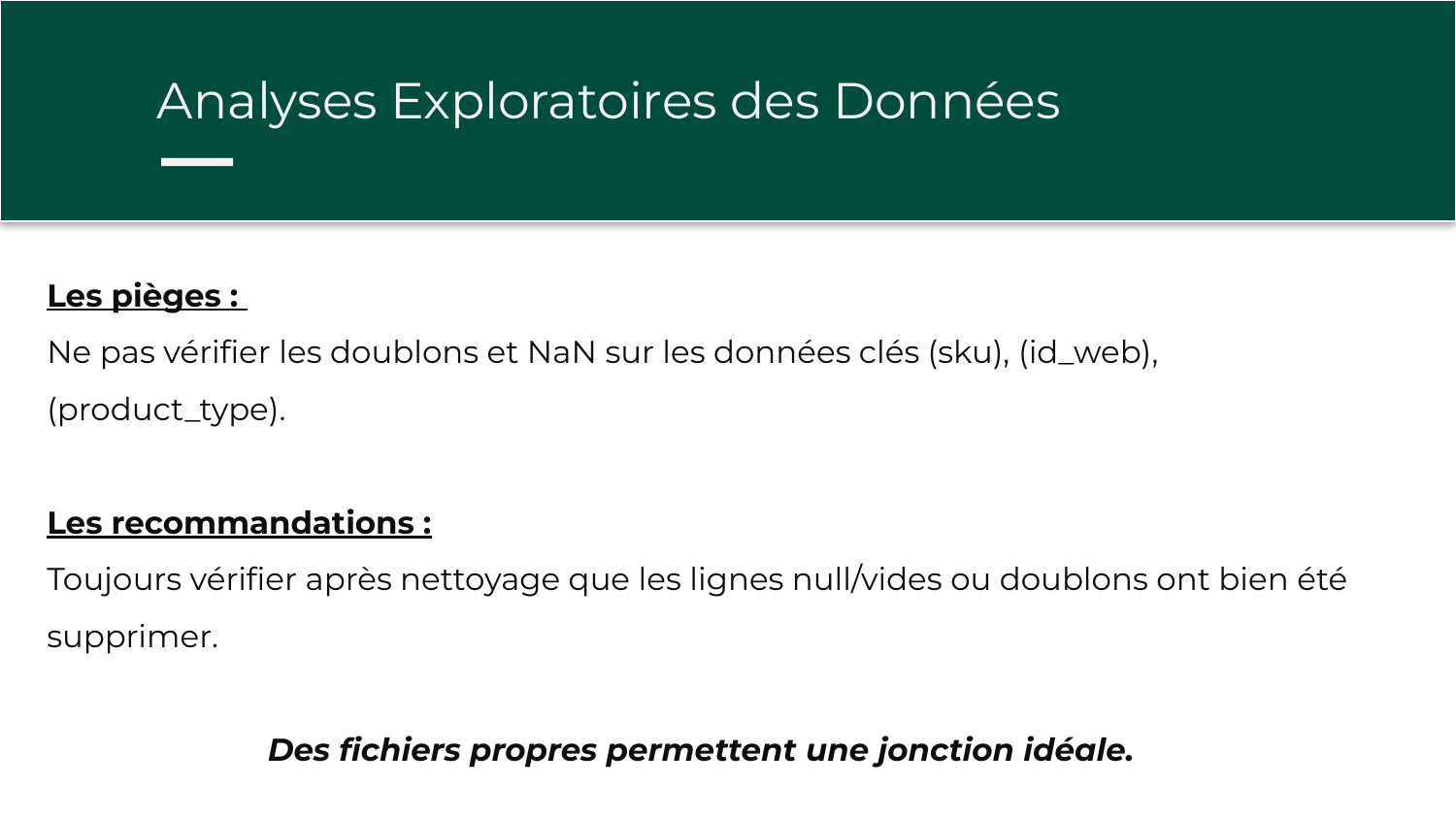

Analyses Exploratoires des Données

Les pièges :
		Ne pas vérifier les doublons et NaN sur les données clés (sku), (id_web), (product_type).

Les recommandations :
		Toujours vérifier après nettoyage que les lignes null/vides ou doublons ont bien été supprimer.

Des fichiers propres permettent une jonction idéale.